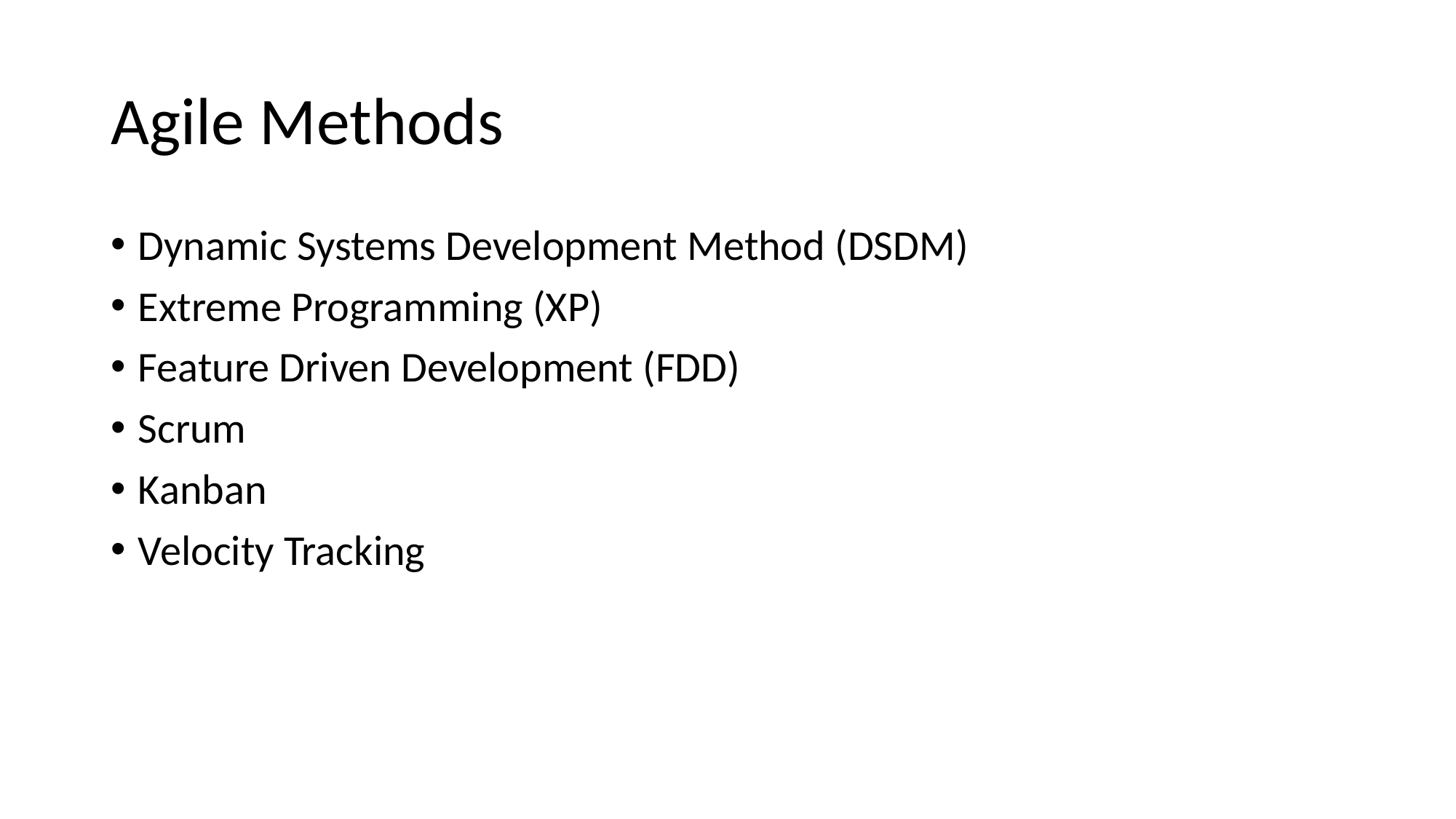

# Agile Methods
Dynamic Systems Development Method (DSDM)
Extreme Programming (XP)
Feature Driven Development (FDD)
Scrum
Kanban
Velocity Tracking